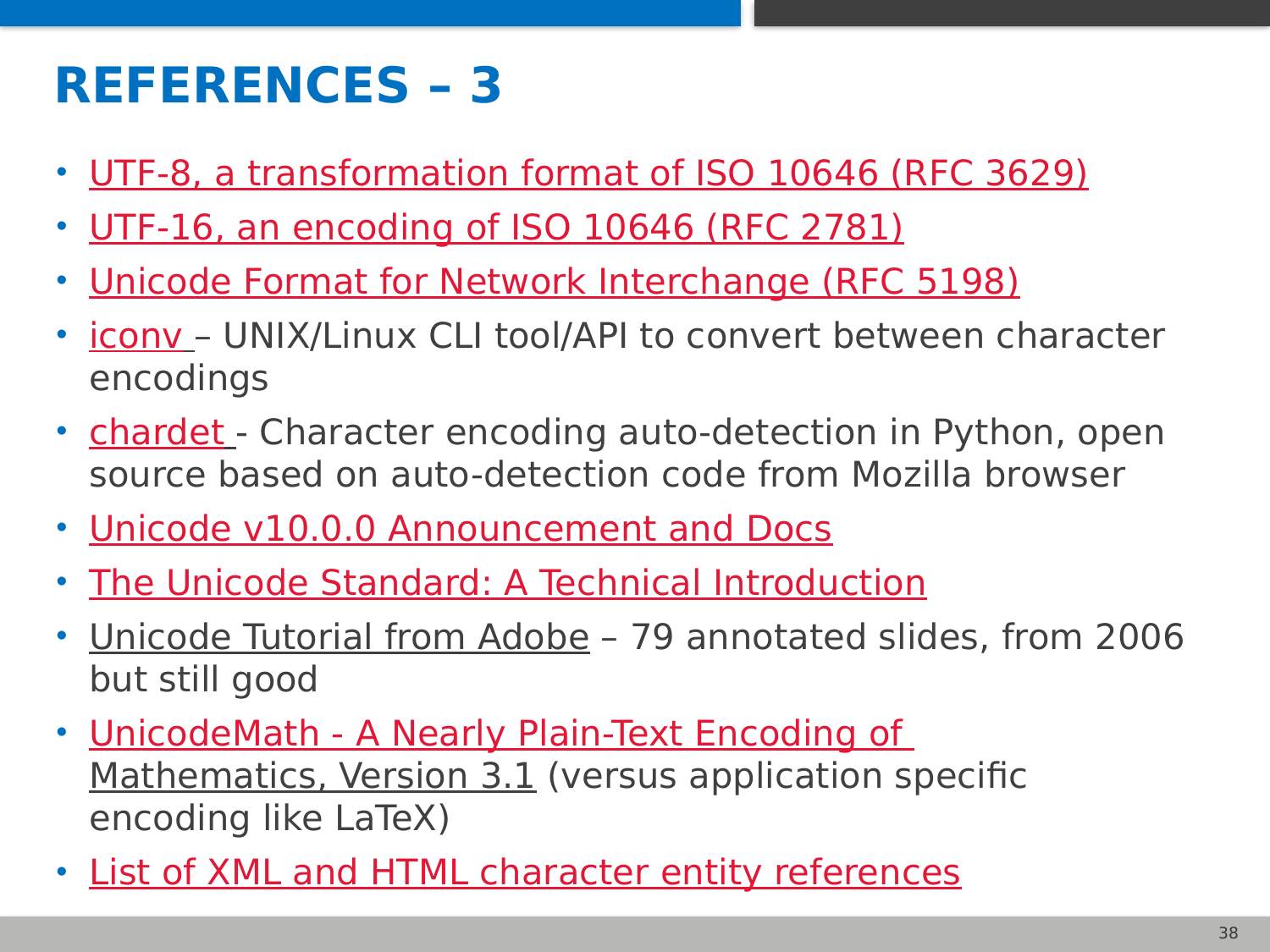

# references – 3
UTF-8, a transformation format of ISO 10646 (RFC 3629)
UTF-16, an encoding of ISO 10646 (RFC 2781)
Unicode Format for Network Interchange (RFC 5198)
iconv – UNIX/Linux CLI tool/API to convert between character encodings
chardet - Character encoding auto-detection in Python, open source based on auto-detection code from Mozilla browser
Unicode v10.0.0 Announcement and Docs
The Unicode Standard: A Technical Introduction
Unicode Tutorial from Adobe – 79 annotated slides, from 2006 but still good
UnicodeMath - A Nearly Plain-Text Encoding of Mathematics, Version 3.1 (versus application specific encoding like LaTeX)
List of XML and HTML character entity references